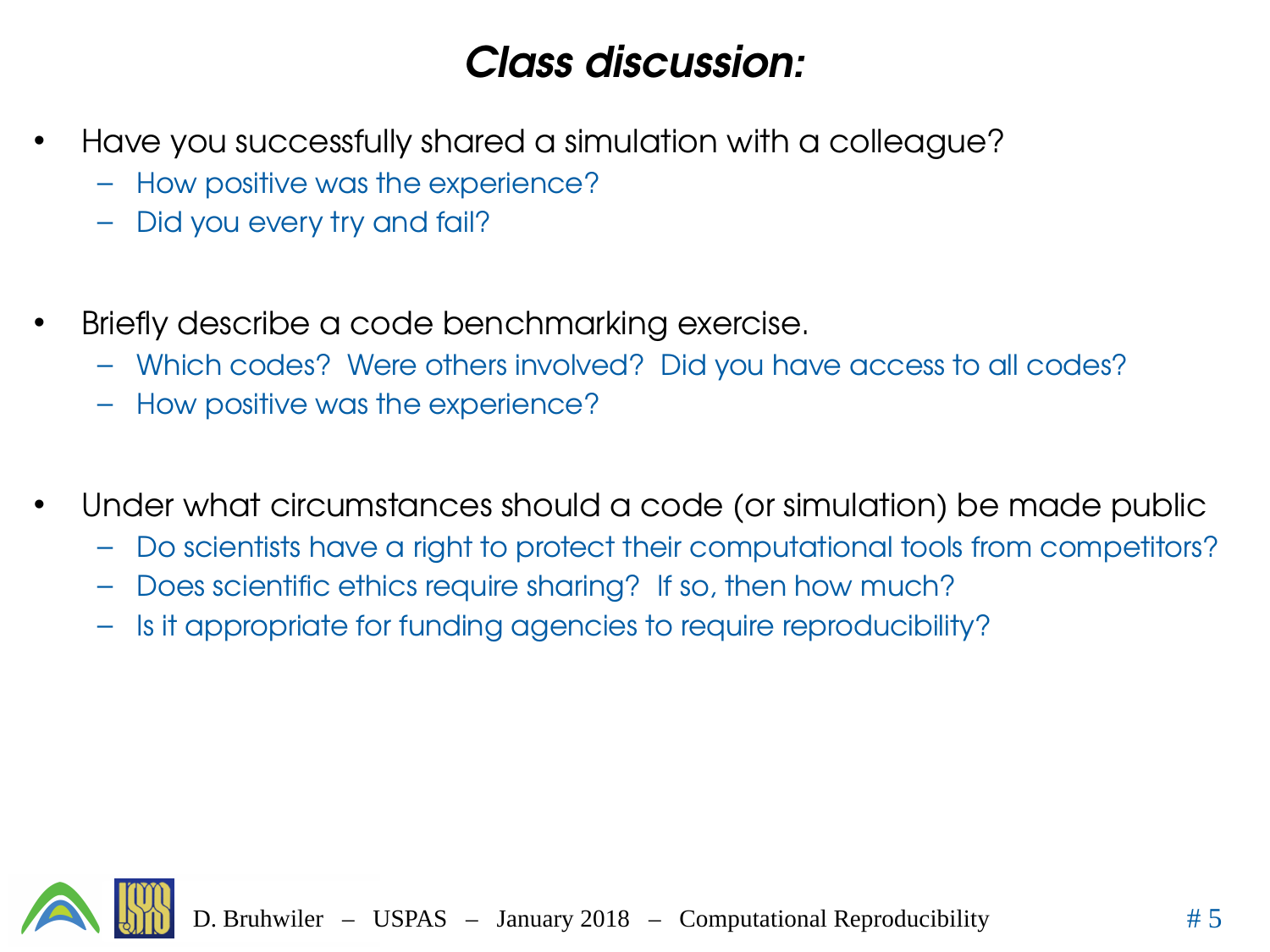

# Class discussion:
Have you successfully shared a simulation with a colleague?
How positive was the experience?
Did you every try and fail?

Briefly describe a code benchmarking exercise.
Which codes?  Were others involved?  Did you have access to all codes?
How positive was the experience?

Under what circumstances should a code (or simulation) be made public
Do scientists have a right to protect their computational tools from competitors?
Does scientific ethics require sharing?  If so, then how much?
Is it appropriate for funding agencies to require reproducibility?